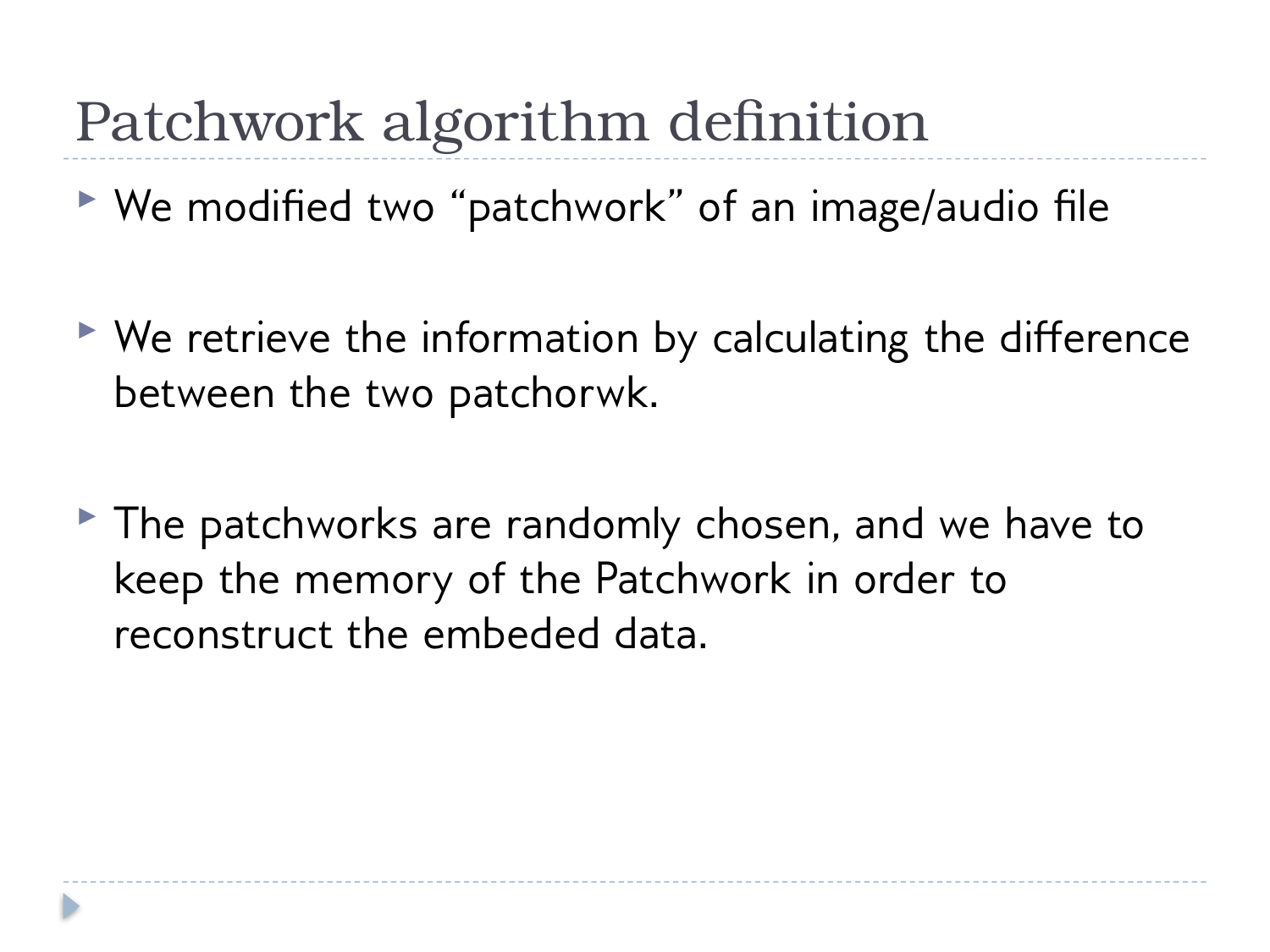

# Patchwork algorithm definition
We modified two “patchwork” of an image/audio file

We retrieve the information by calculating the difference between the two patchorwk.

The patchworks are randomly chosen, and we have to keep the memory of the Patchwork in order to reconstruct the embeded data.